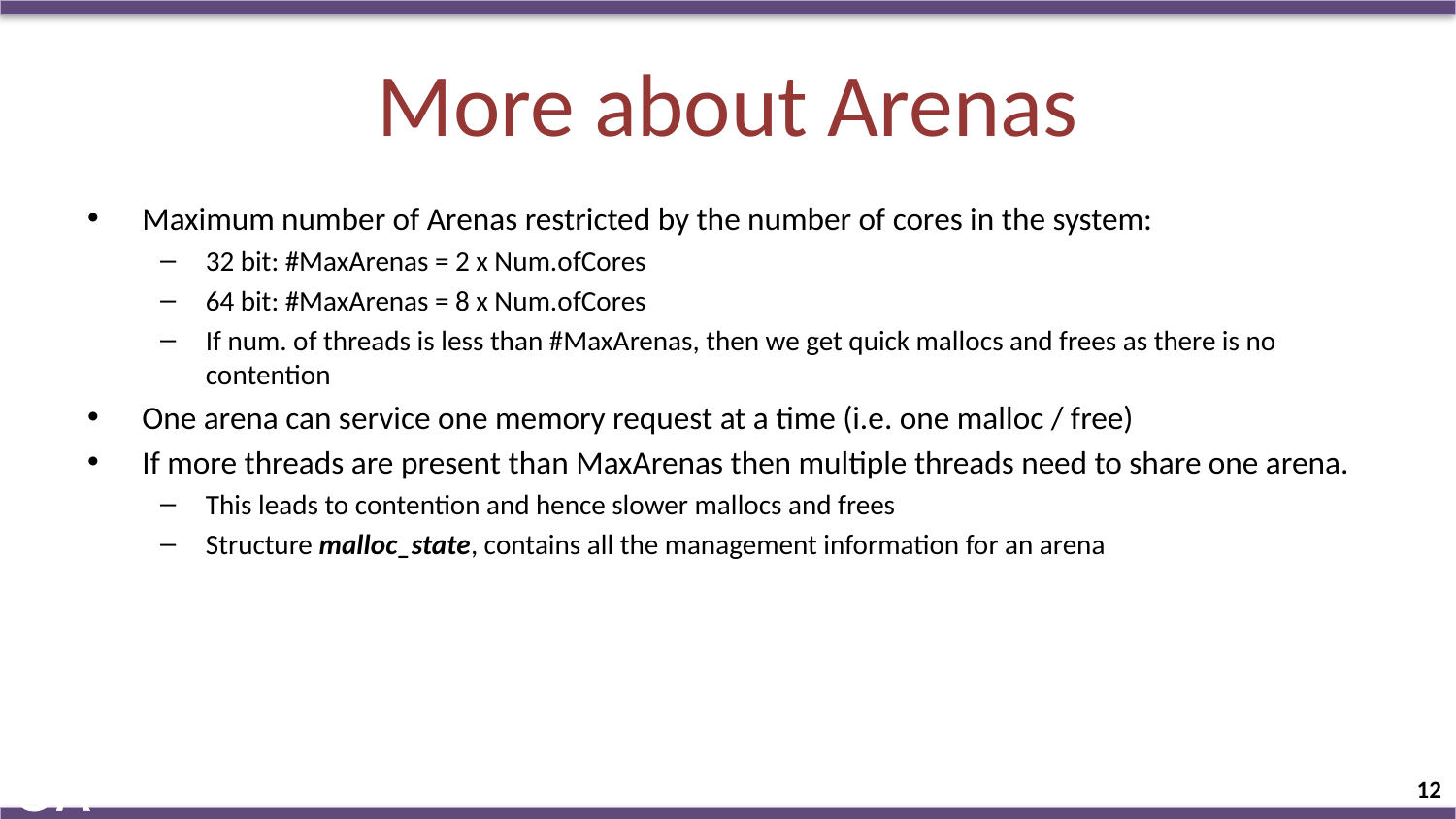

# More about Arenas
Maximum number of Arenas restricted by the number of cores in the system:
32 bit: #MaxArenas = 2 x Num.ofCores
64 bit: #MaxArenas = 8 x Num.ofCores
If num. of threads is less than #MaxArenas, then we get quick mallocs and frees as there is no contention
One arena can service one memory request at a time (i.e. one malloc / free)
If more threads are present than MaxArenas then multiple threads need to share one arena.
This leads to contention and hence slower mallocs and frees
Structure malloc_state, contains all the management information for an arena

12